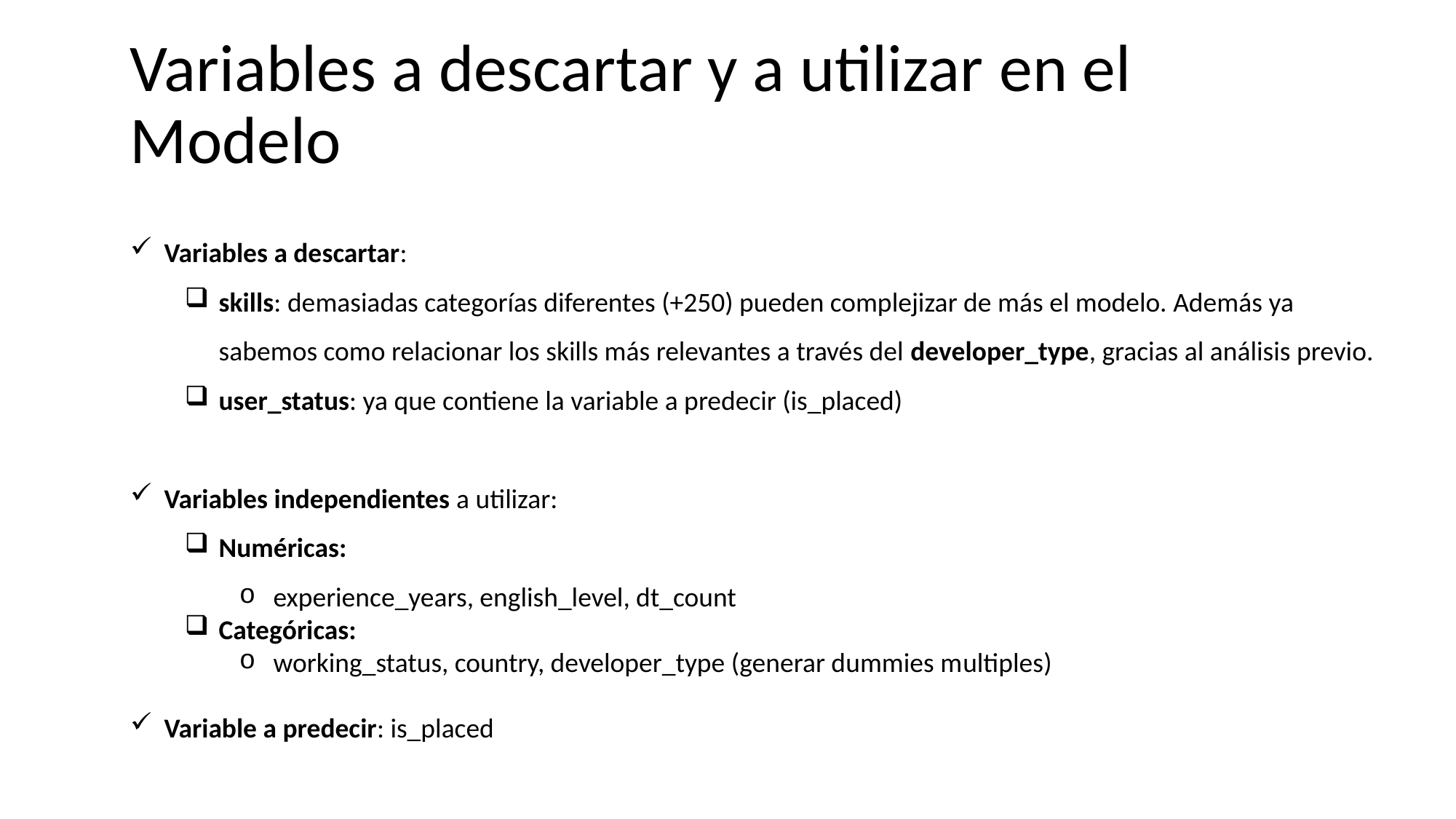

Variables a descartar y a utilizar en el Modelo
Variables a descartar:
skills: demasiadas categorías diferentes (+250) pueden complejizar de más el modelo. Además ya sabemos como relacionar los skills más relevantes a través del developer_type, gracias al análisis previo.
user_status: ya que contiene la variable a predecir (is_placed)

Variables independientes a utilizar:
Numéricas:
experience_years, english_level, dt_count
Categóricas:
working_status, country, developer_type (generar dummies multiples)

Variable a predecir: is_placed